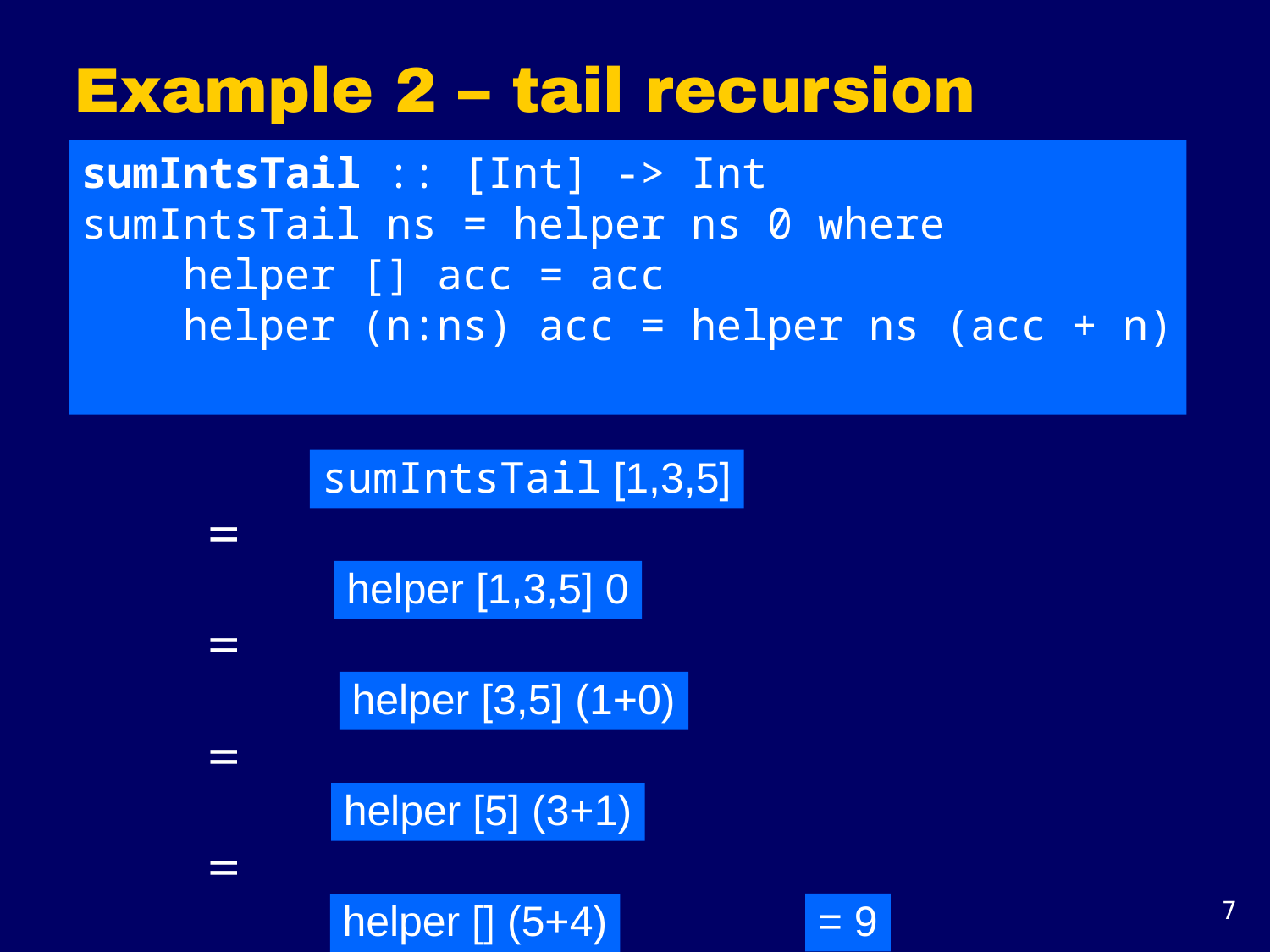

# Example 2 – tail recursion
sumIntsTail :: [Int] -> Int
sumIntsTail ns = helper ns 0 where
    helper [] acc = acc
    helper (n:ns) acc = helper ns (acc + n)

sumIntsTail [1,3,5]
=
helper [1,3,5] 0
=
helper [3,5] (1+0)
=
helper [5] (3+1)
=
helper [] (5+4)
7
= 9